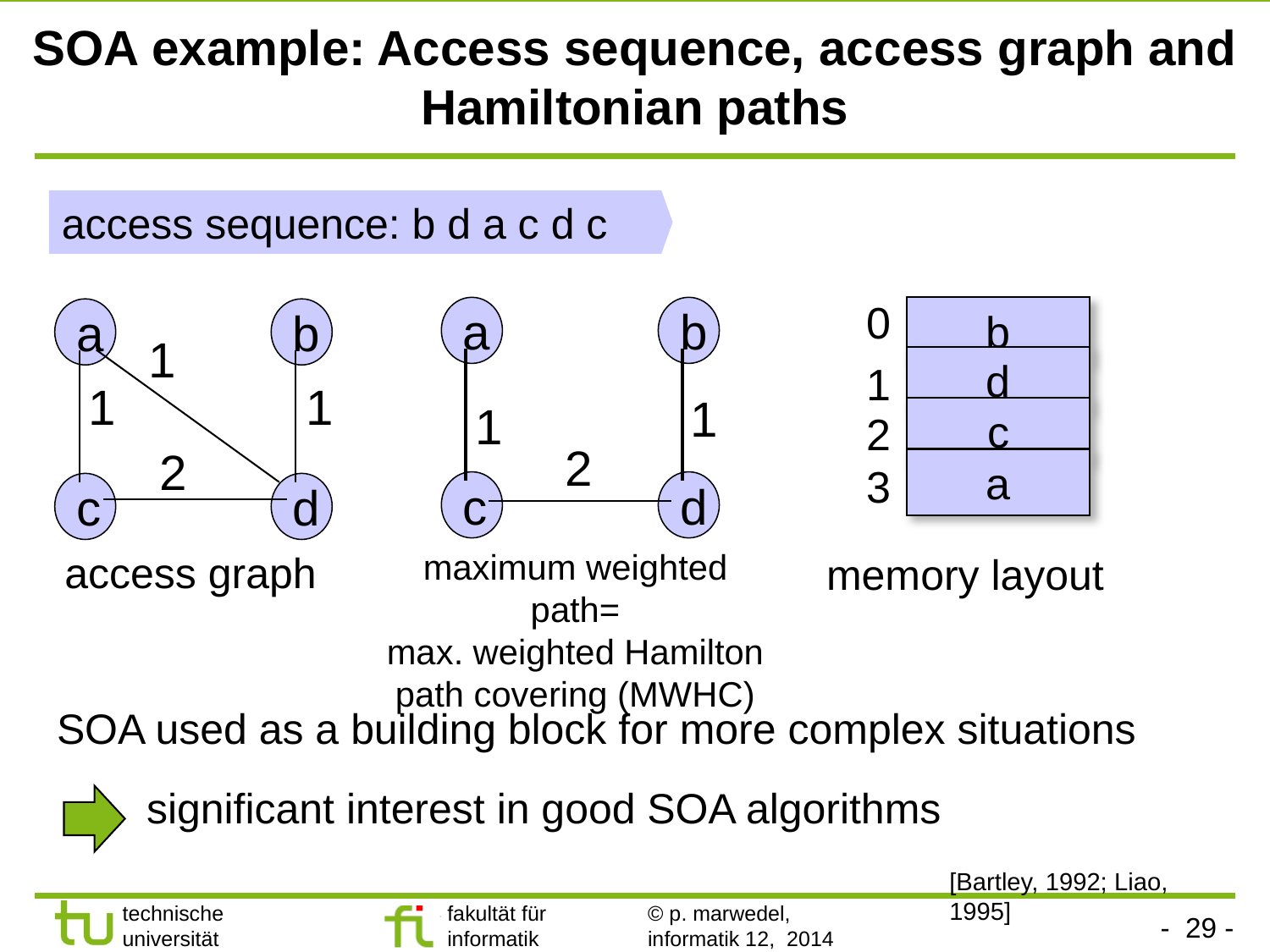

# SOA example: Access sequence, access graph and Hamiltonian paths
access sequence: b d a c d c
0
b
d
1
c
2
a
3
memory layout
a
b
1
1
2
c
d
maximum weighted path=
max. weighted Hamilton
path covering (MWHC)
a
b
1
1
1
2
c
d
access graph
SOA used as a building block for more complex situations
significant interest in good SOA algorithms

[Bartley, 1992; Liao, 1995]